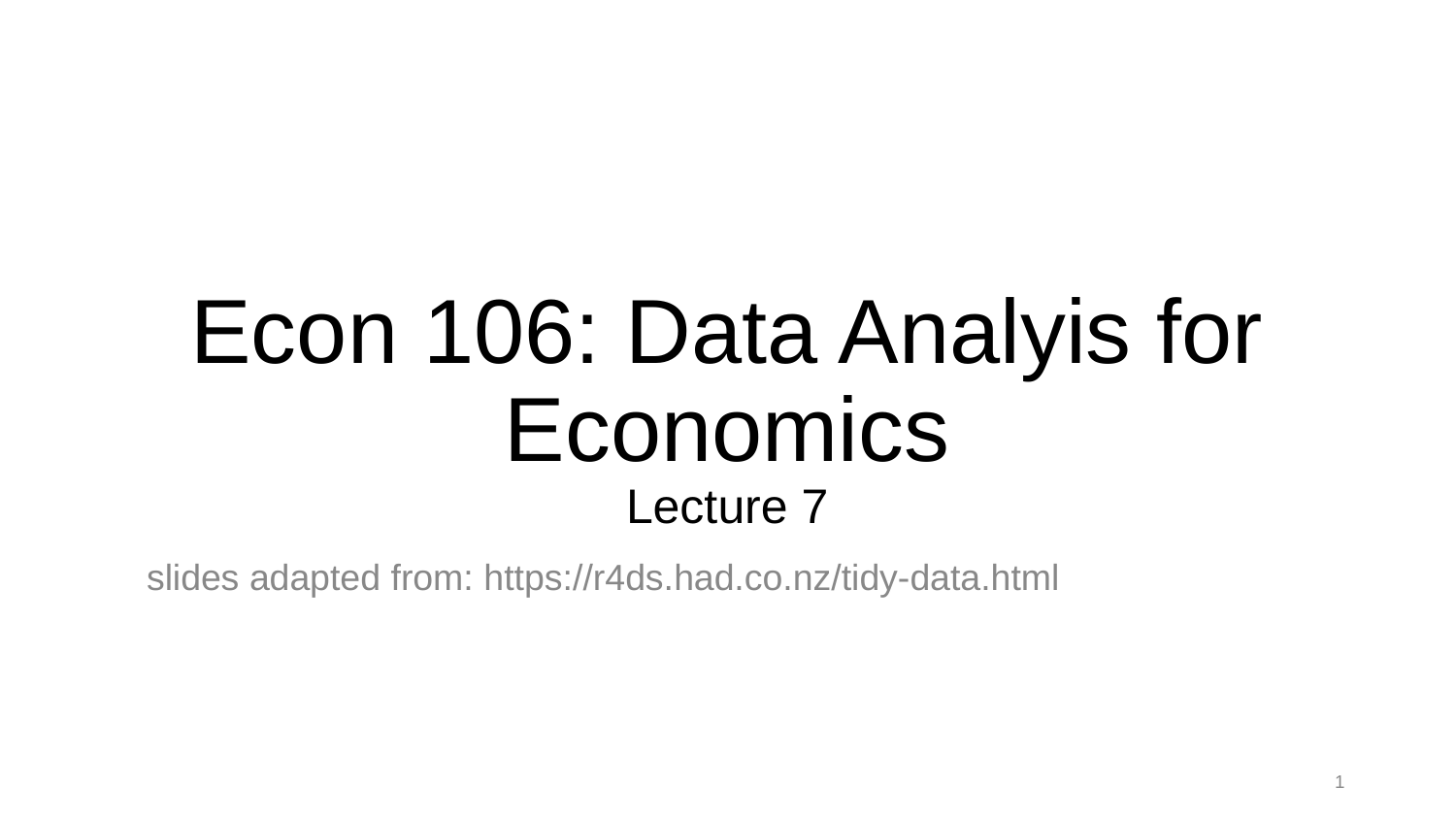

# Econ 106: Data Analyis for Economics Lecture 7
slides adapted from: https://r4ds.had.co.nz/tidy-data.html
1